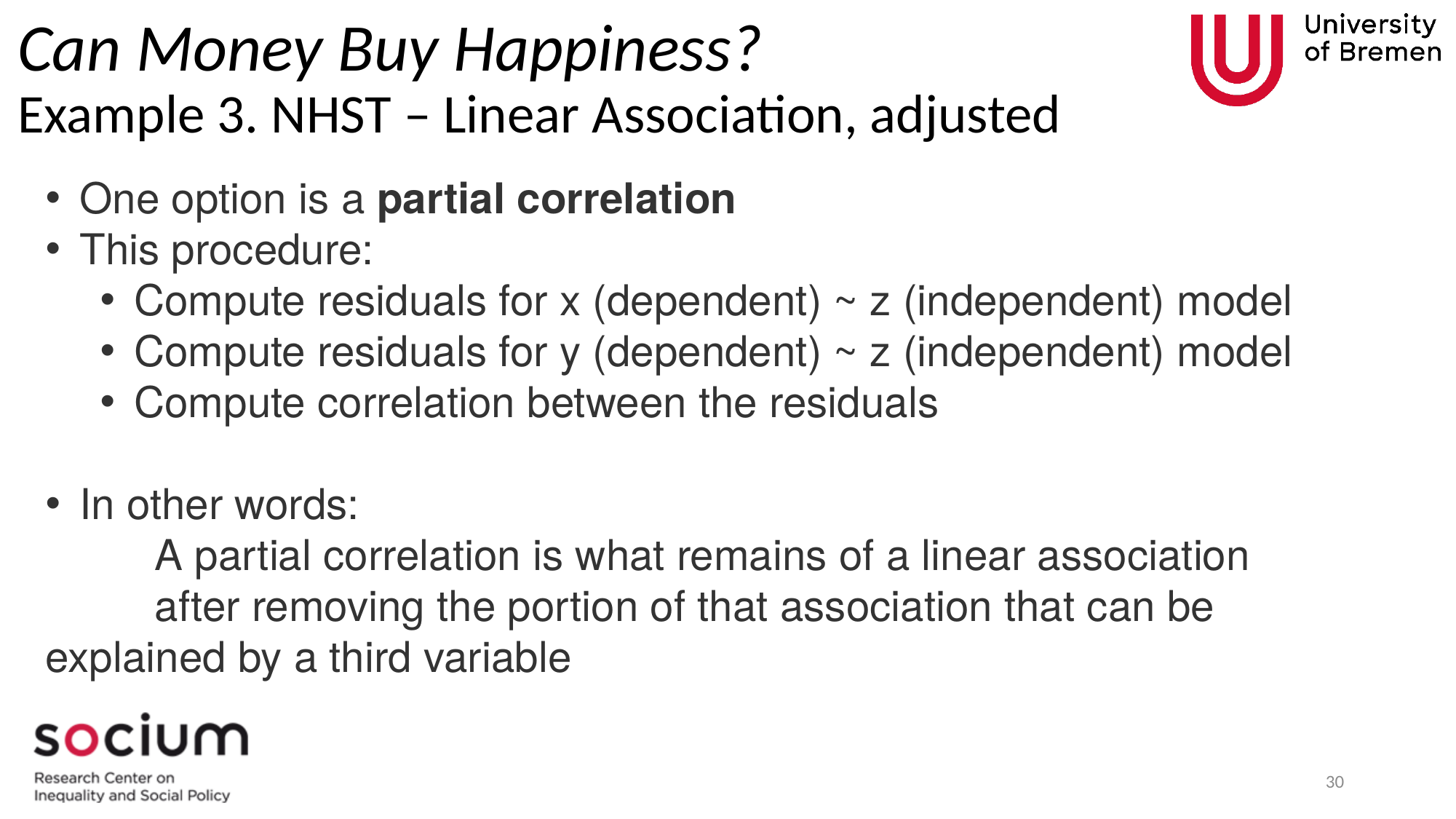

# Can Money Buy Happiness? Example 3. NHST – Linear Association, adjusted
One option is a partial correlation
This procedure:
Compute residuals for x (dependent) ~ z (independent) model
Compute residuals for y (dependent) ~ z (independent) model
Compute correlation between the residuals

In other words:
	A partial correlation is what remains of a linear association 	after removing the portion of that association that can be 	explained by a third variable
30